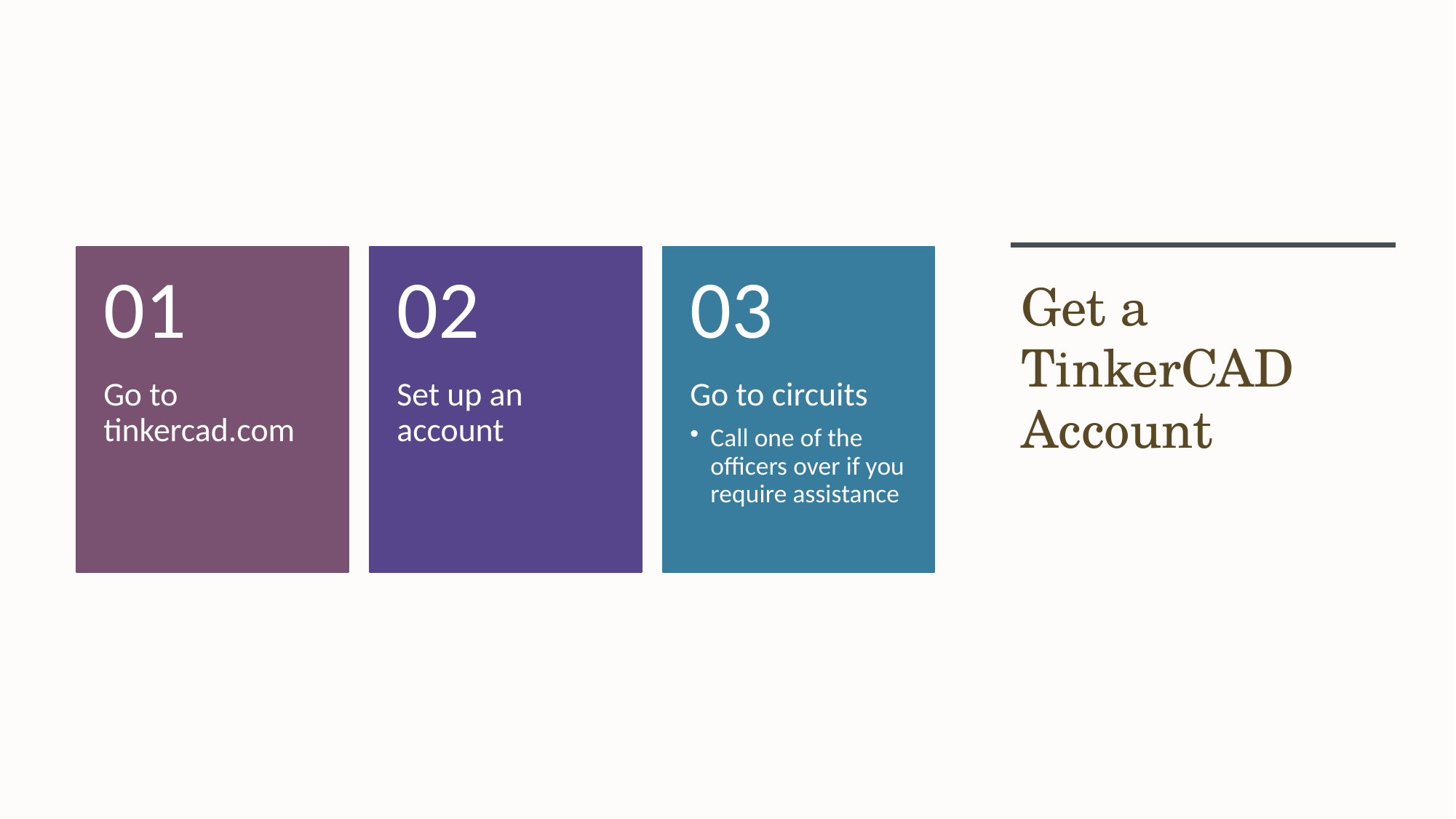

Go to tinkercad.com
01
Set up an account
02
Go to circuits
Call one of the officers over if you require assistance
03
# Get a TinkerCAD Account